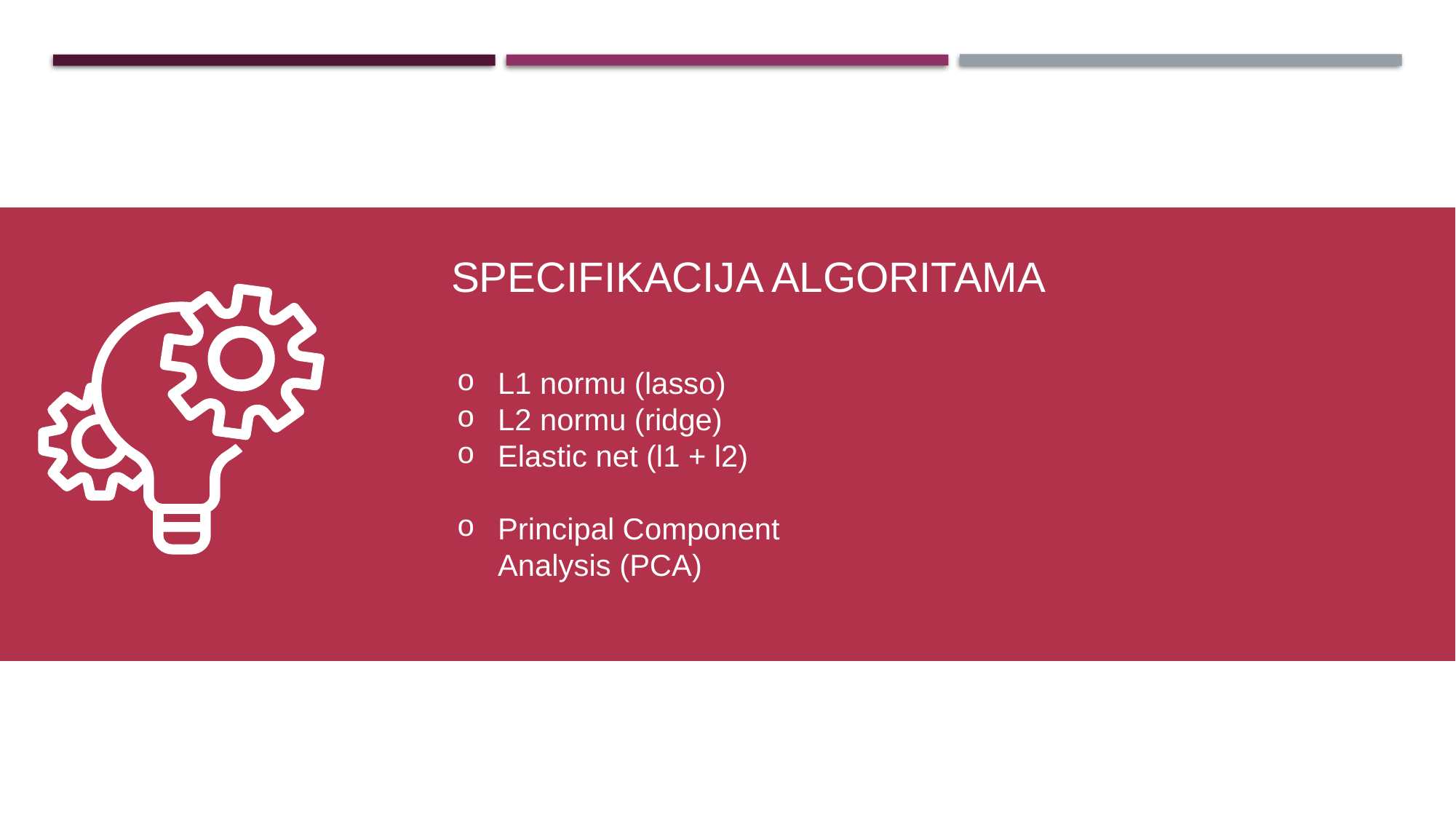

Specifikacija Algoritama

L1 normu (lasso)
L2 normu (ridge)
Elastic net (l1 + l2)

Principal Component Analysis (PCA)